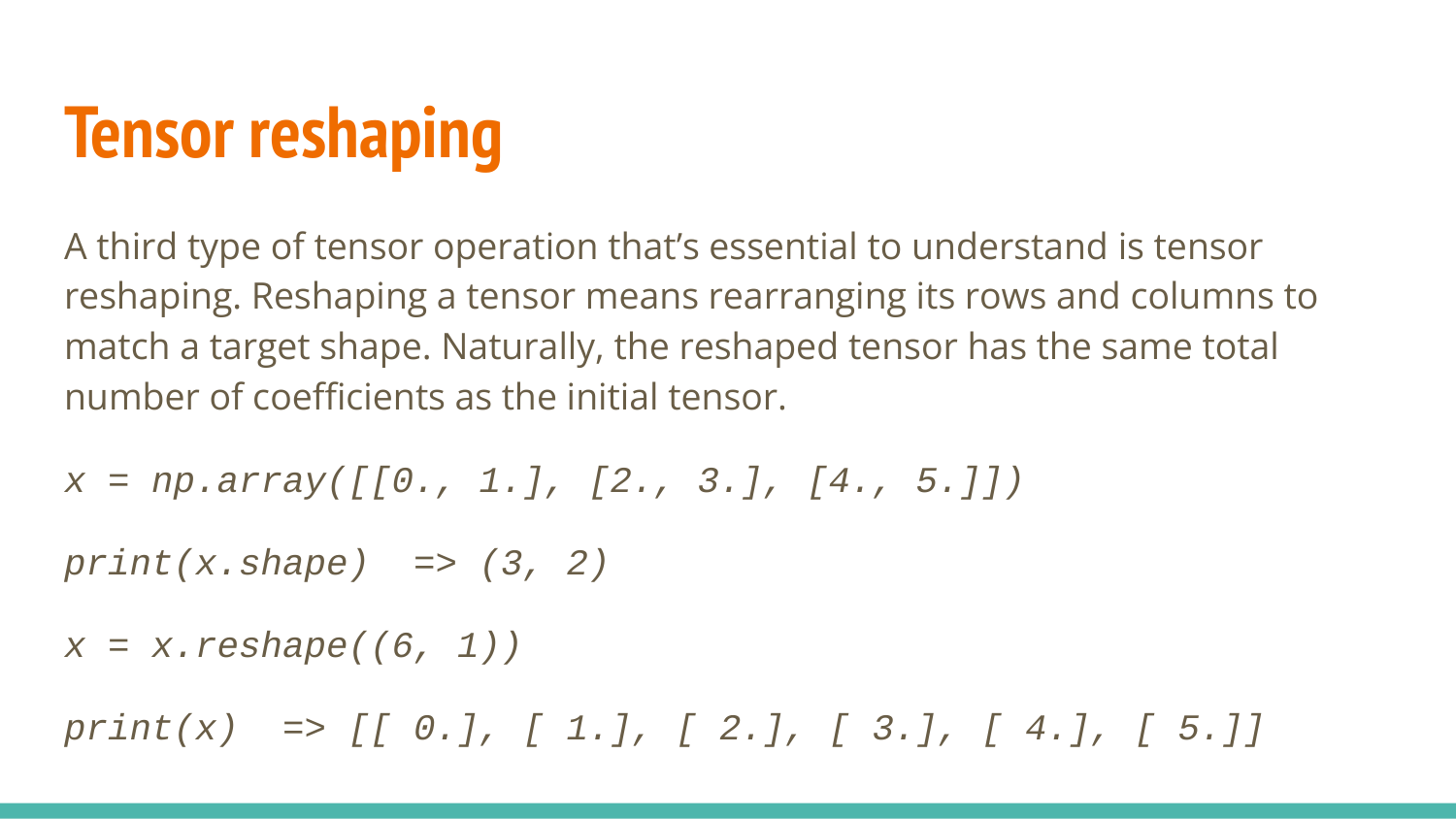

# Tensor reshaping
A third type of tensor operation that’s essential to understand is tensor reshaping. Reshaping a tensor means rearranging its rows and columns to match a target shape. Naturally, the reshaped tensor has the same total number of coefficients as the initial tensor.
x = np.array([[0., 1.], [2., 3.], [4., 5.]])
print(x.shape)  => (3, 2)
x = x.reshape((6, 1))
print(x)  => [[ 0.], [ 1.], [ 2.], [ 3.], [ 4.], [ 5.]]